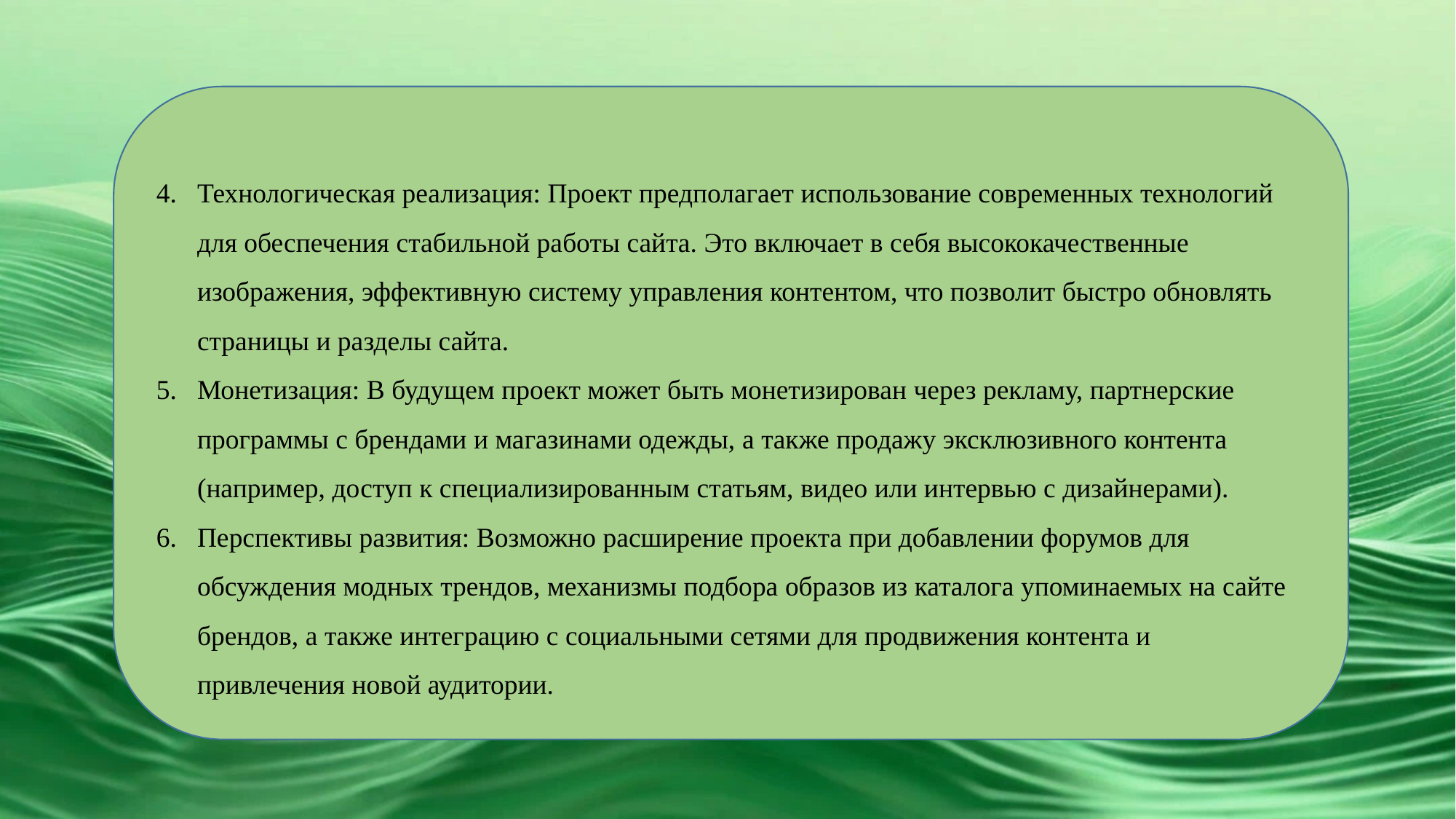

Технологическая реализация: Проект предполагает использование современных технологий для обеспечения стабильной работы сайта. Это включает в себя высококачественные изображения, эффективную систему управления контентом, что позволит быстро обновлять страницы и разделы сайта.
Монетизация: В будущем проект может быть монетизирован через рекламу, партнерские программы с брендами и магазинами одежды, а также продажу эксклюзивного контента (например, доступ к специализированным статьям, видео или интервью с дизайнерами).
Перспективы развития: Возможно расширение проекта при добавлении форумов для обсуждения модных трендов, механизмы подбора образов из каталога упоминаемых на сайте брендов, а также интеграцию с социальными сетями для продвижения контента и привлечения новой аудитории.